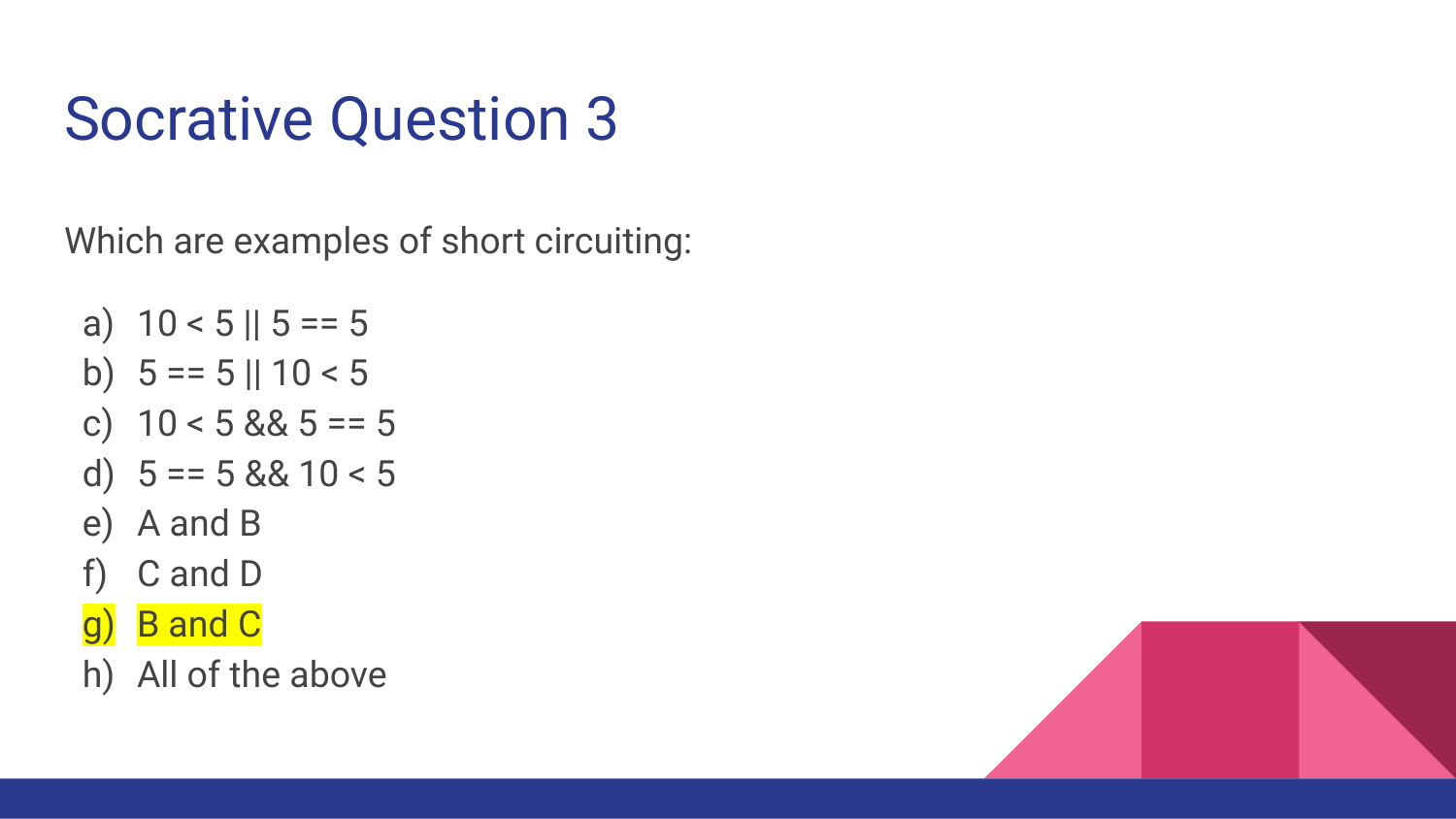

# Socrative Question 3
Which are examples of short circuiting:
10 < 5 || 5 == 5
5 == 5 || 10 < 5
10 < 5 && 5 == 5
5 == 5 && 10 < 5
A and B
C and D
B and C
All of the above